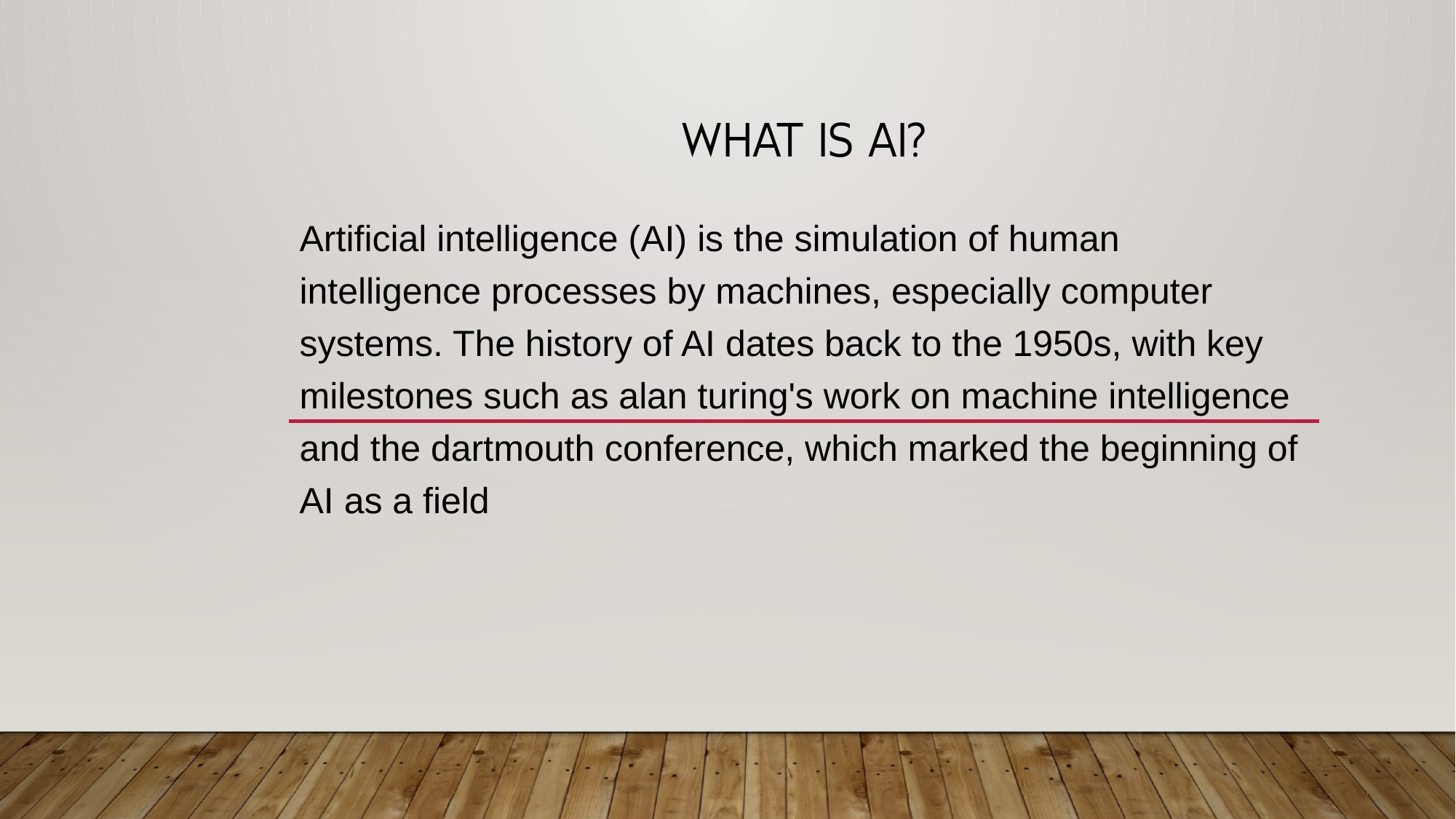

# What is AI?
Artificial intelligence (AI) is the simulation of human intelligence processes by machines, especially computer systems. The history of AI dates back to the 1950s, with key milestones such as alan turing's work on machine intelligence and the dartmouth conference, which marked the beginning of AI as a field